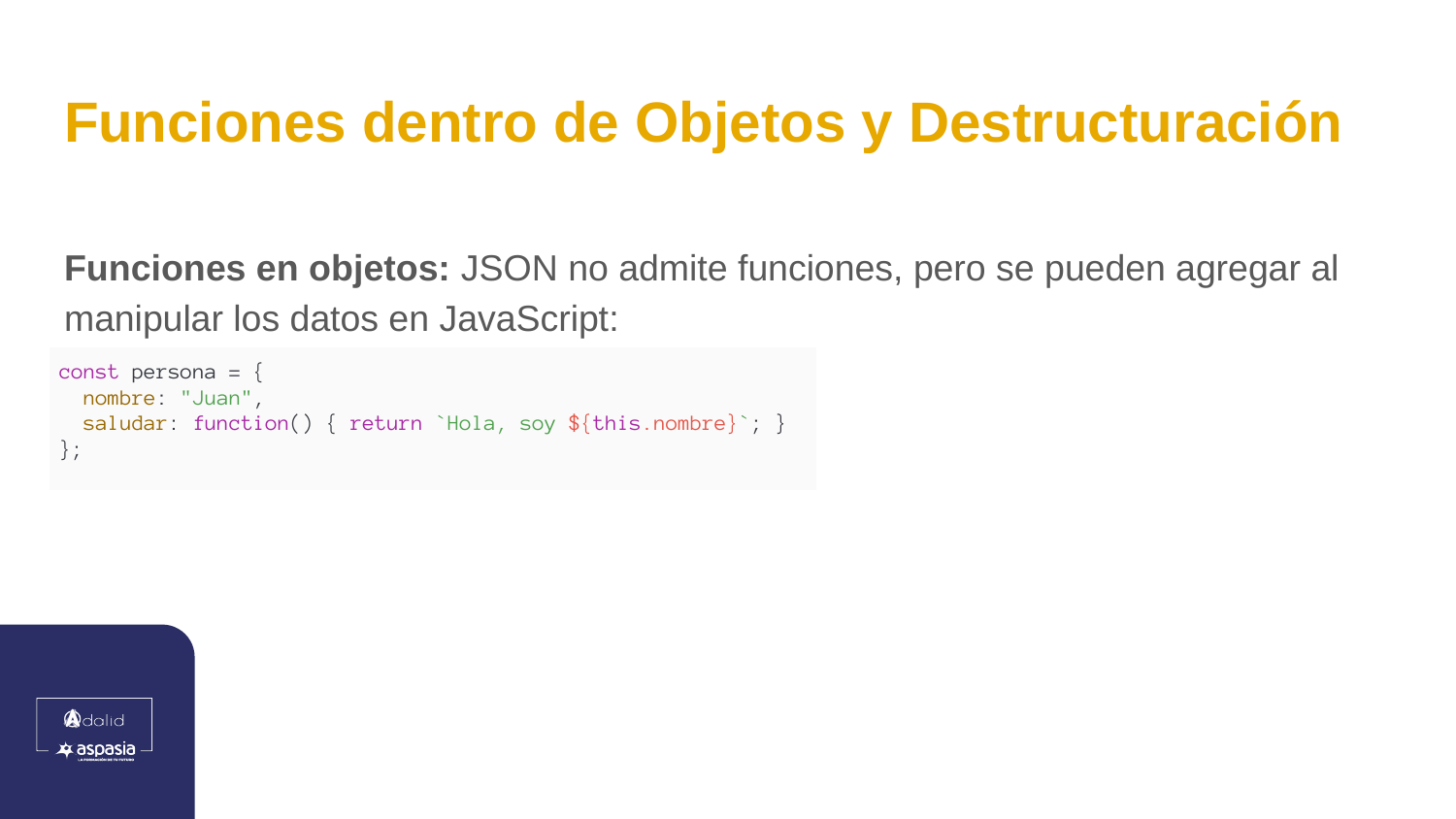

# Funciones dentro de Objetos y Destructuración
Funciones en objetos: JSON no admite funciones, pero se pueden agregar al manipular los datos en JavaScript:
| const persona = { nombre: "Juan", saludar: function() { return `Hola, soy ${this.nombre}`; } }; |
| --- |